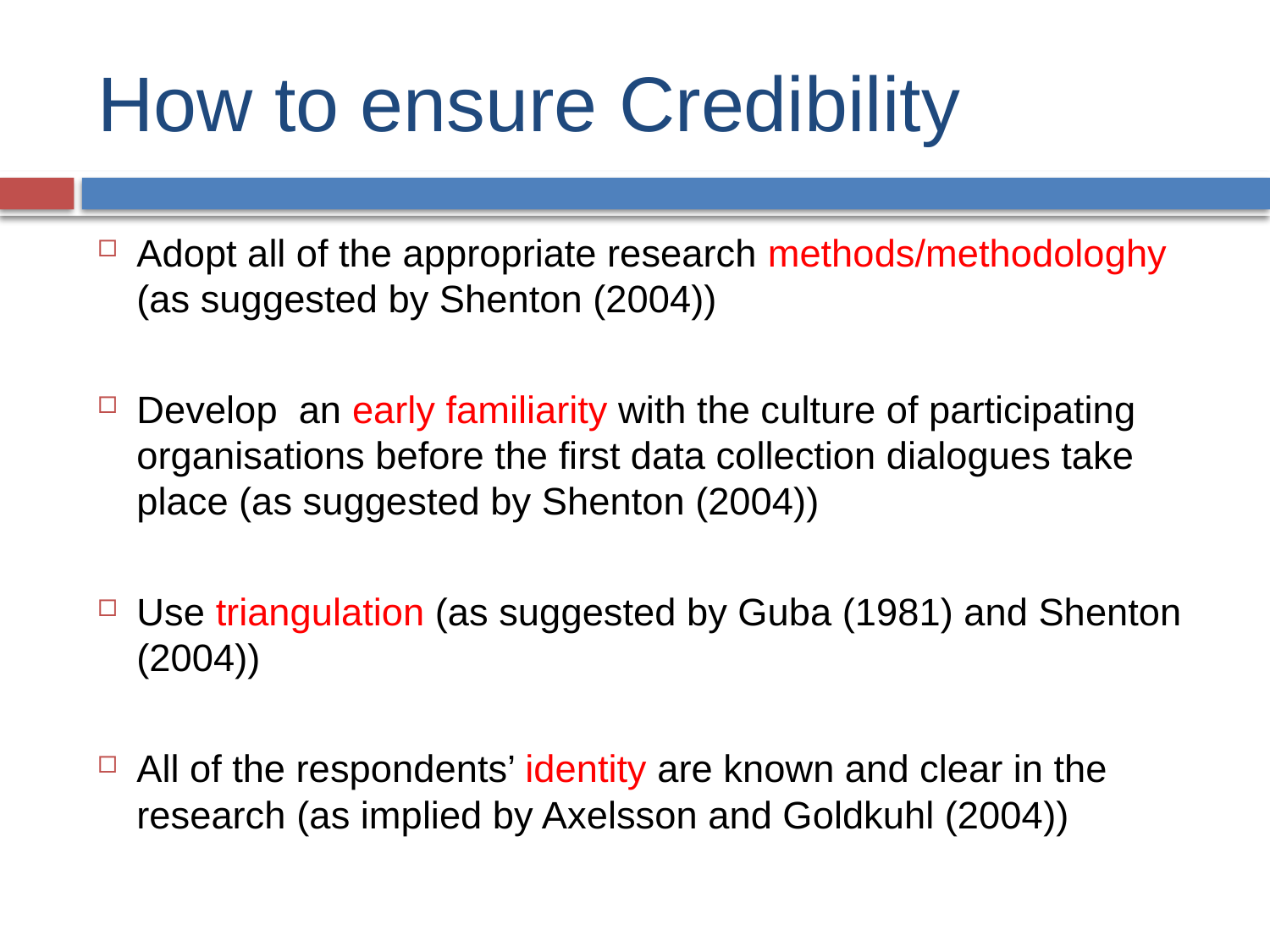

# How to ensure Credibility
Adopt all of the appropriate research methods/methodologhy (as suggested by Shenton (2004))

Develop  an early familiarity with the culture of participating organisations before the first data collection dialogues take place (as suggested by Shenton (2004))

Use triangulation (as suggested by Guba (1981) and Shenton (2004))

All of the respondents’ identity are known and clear in the research (as implied by Axelsson and Goldkuhl (2004))